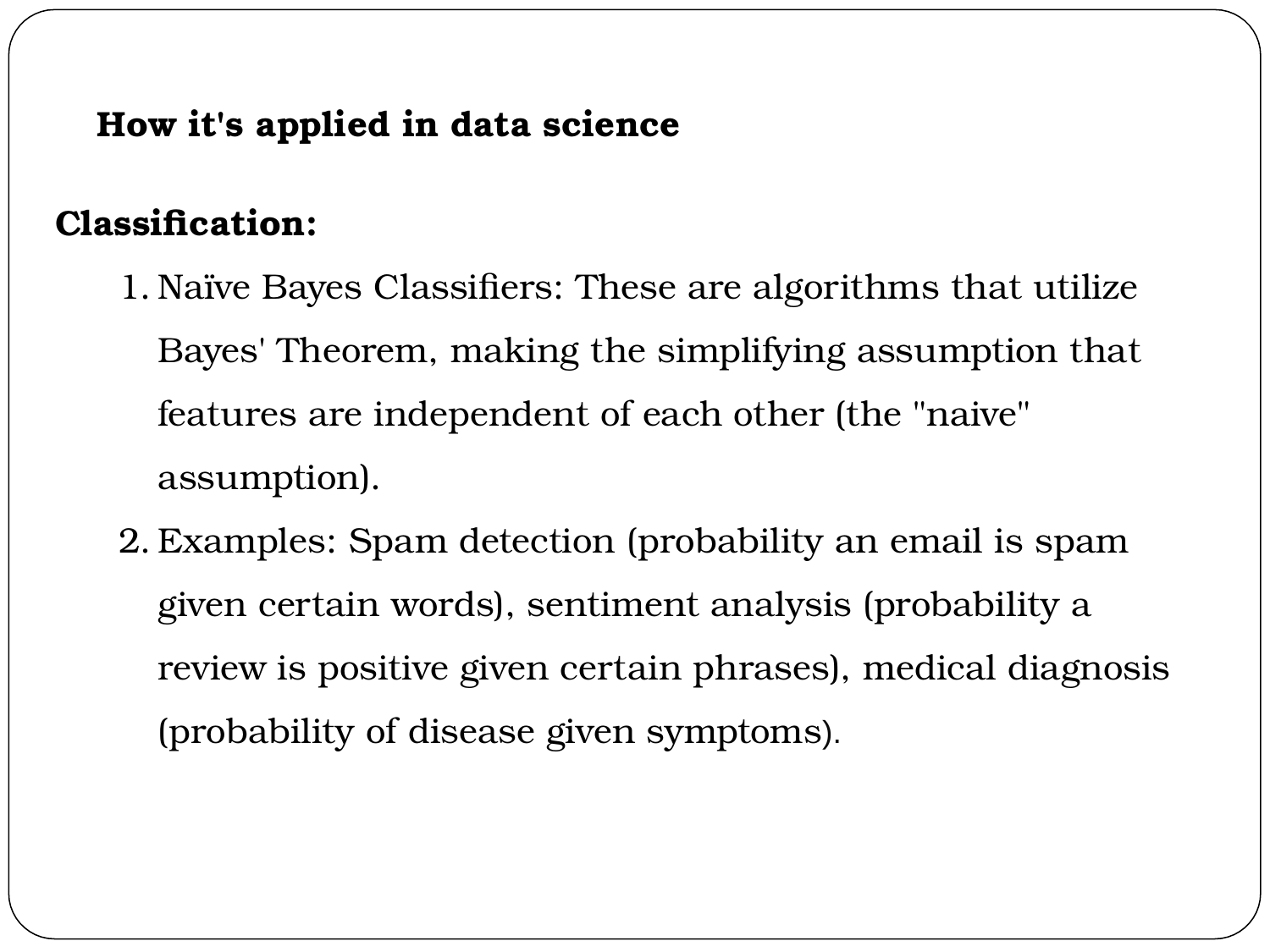

How it's applied in data science
Classification:
Naïve Bayes Classifiers: These are algorithms that utilize Bayes' Theorem, making the simplifying assumption that features are independent of each other (the "naive" assumption).
Examples: Spam detection (probability an email is spam given certain words), sentiment analysis (probability a review is positive given certain phrases), medical diagnosis (probability of disease given symptoms).